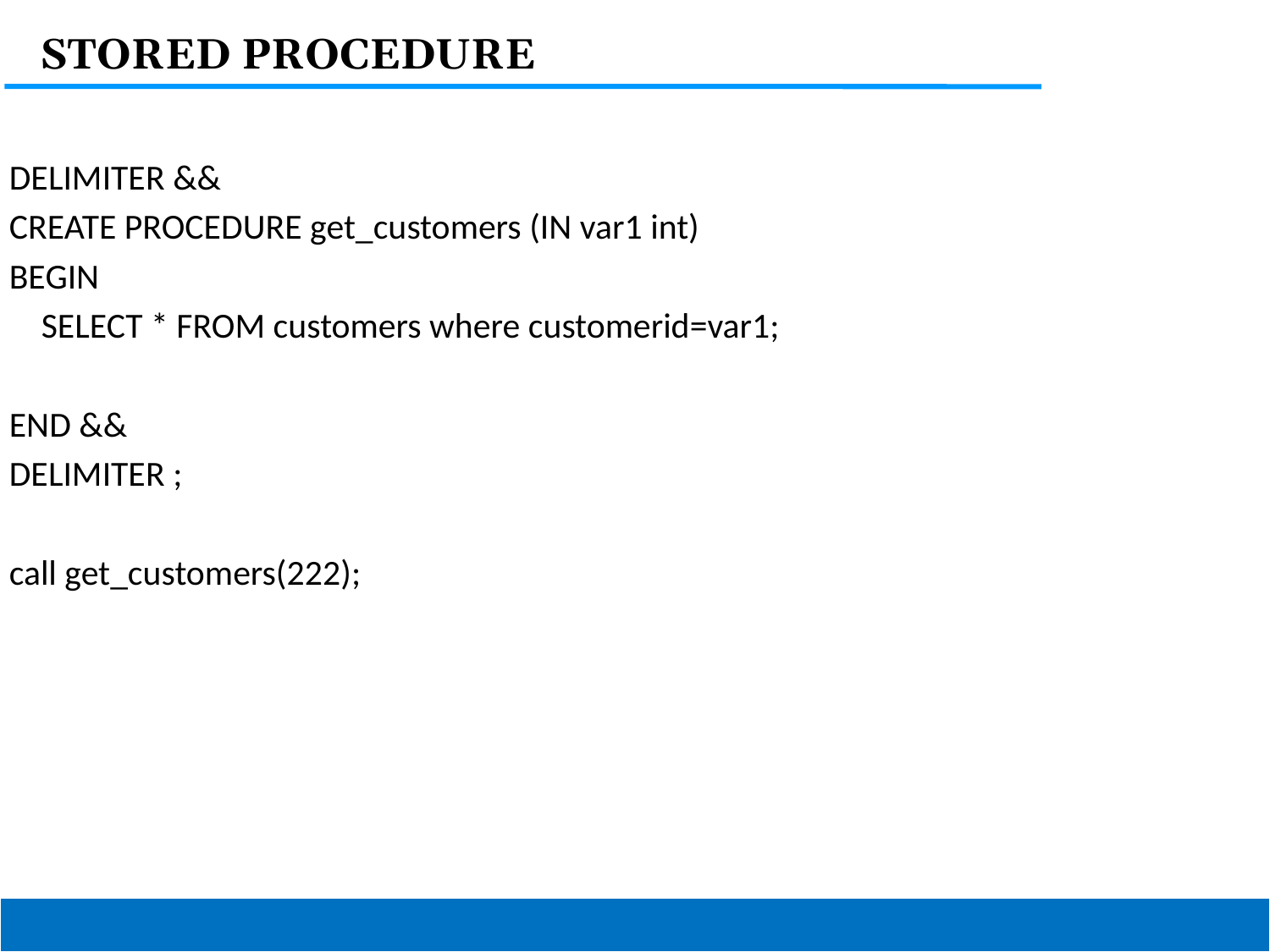

STORED PROCEDURE

DELIMITER &&
CREATE PROCEDURE get_customers (IN var1 int)
BEGIN
    SELECT * FROM customers where customerid=var1;

END &&
DELIMITER ;

call get_customers(222);